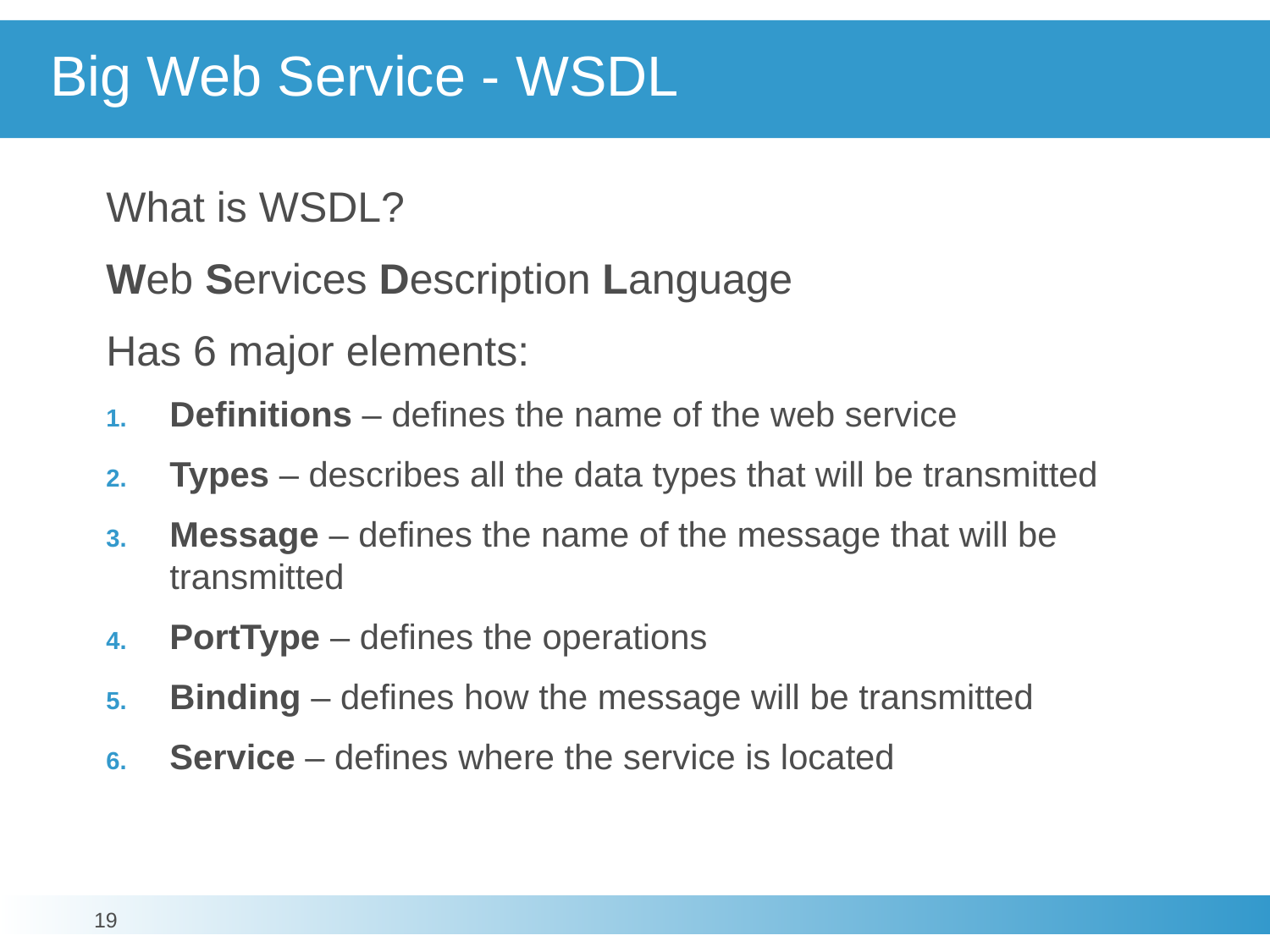

# Big Web Service - WSDL
What is WSDL?
Web Services Description Language
Has 6 major elements:
Definitions – defines the name of the web service
Types – describes all the data types that will be transmitted
Message – defines the name of the message that will be transmitted
PortType – defines the operations
Binding – defines how the message will be transmitted
Service – defines where the service is located
19